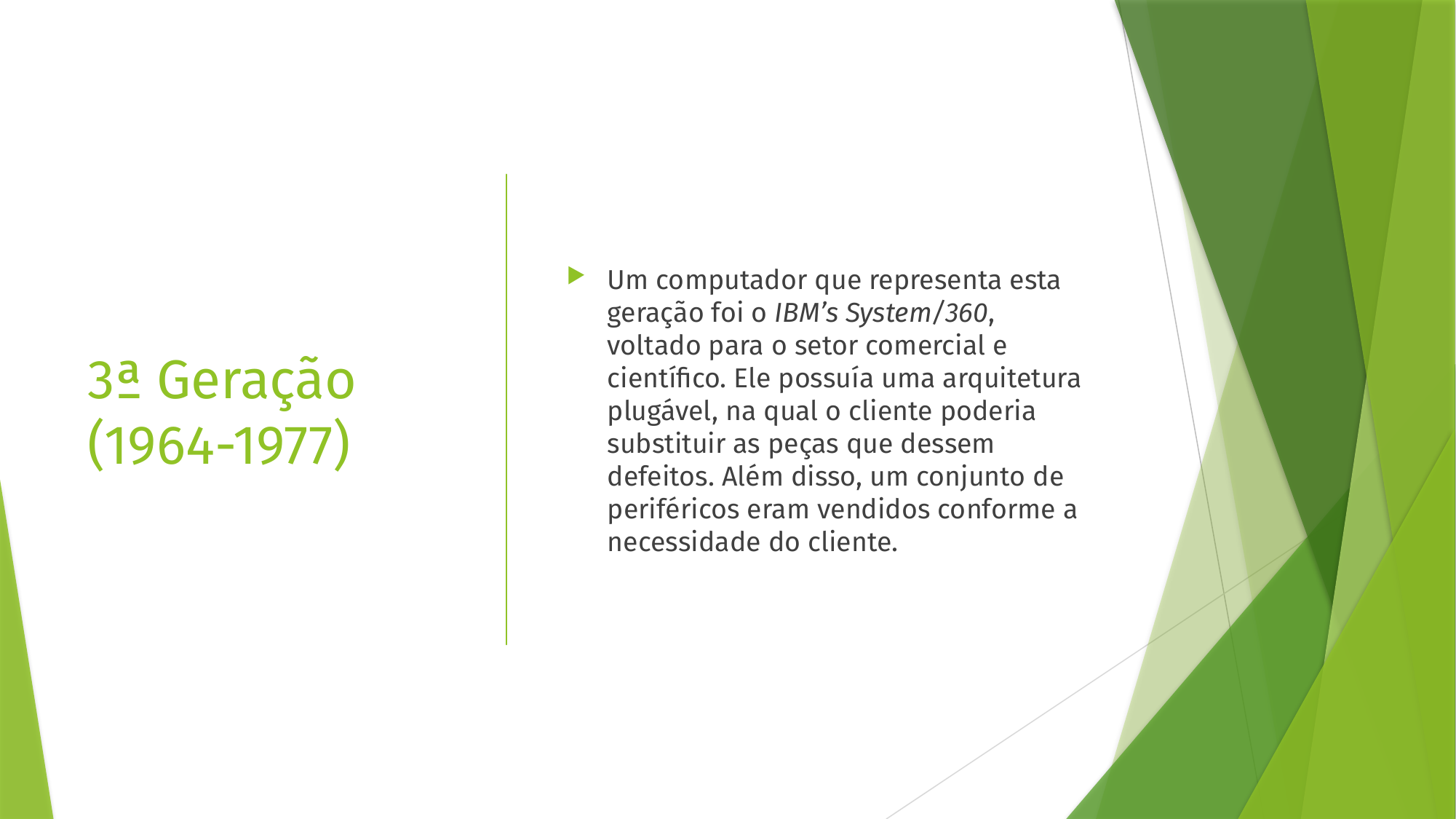

# 3ª Geração (1964-1977)
Um computador que representa esta geração foi o IBM’s System/360, voltado para o setor comercial e científico. Ele possuía uma arquitetura plugável, na qual o cliente poderia substituir as peças que dessem defeitos. Além disso, um conjunto de periféricos eram vendidos conforme a necessidade do cliente.